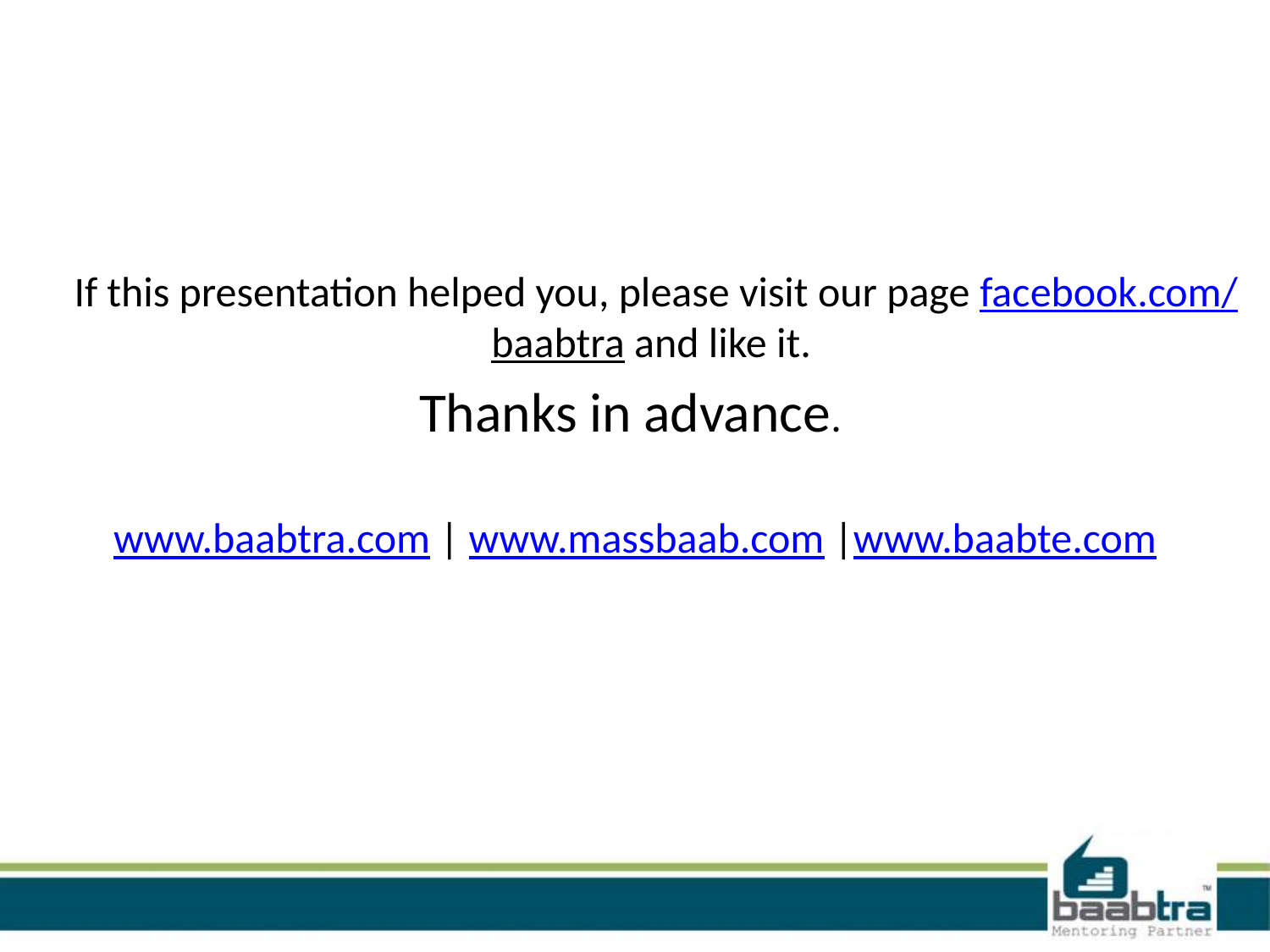

If this presentation helped you, please visit our page facebook.com/baabtra and like it.
Thanks in advance.

www.baabtra.com | www.massbaab.com |www.baabte.com